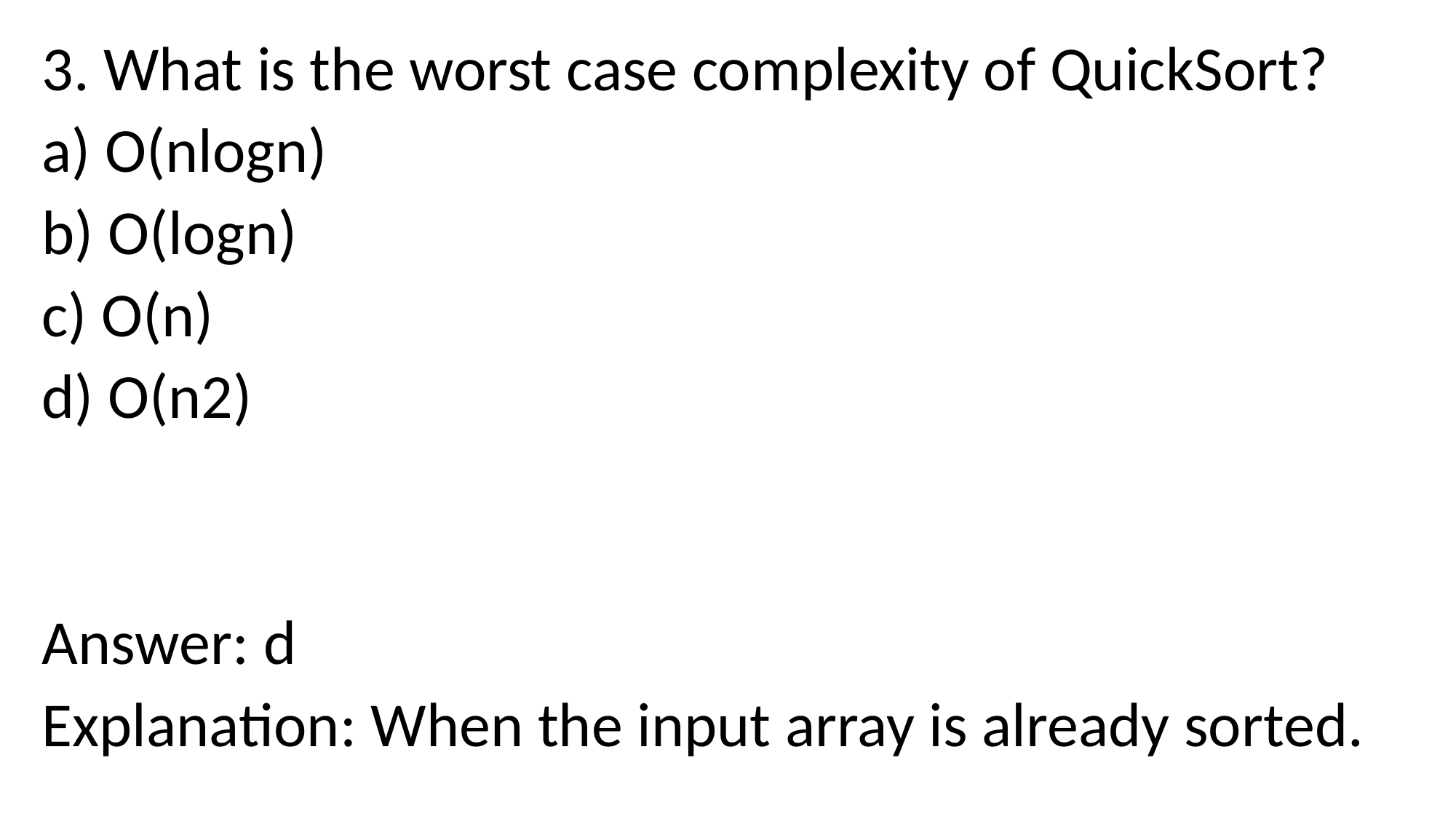

3. What is the worst case complexity of QuickSort?
a) O(nlogn)
b) O(logn)
c) O(n)
d) O(n2)

Answer: d
Explanation: When the input array is already sorted.